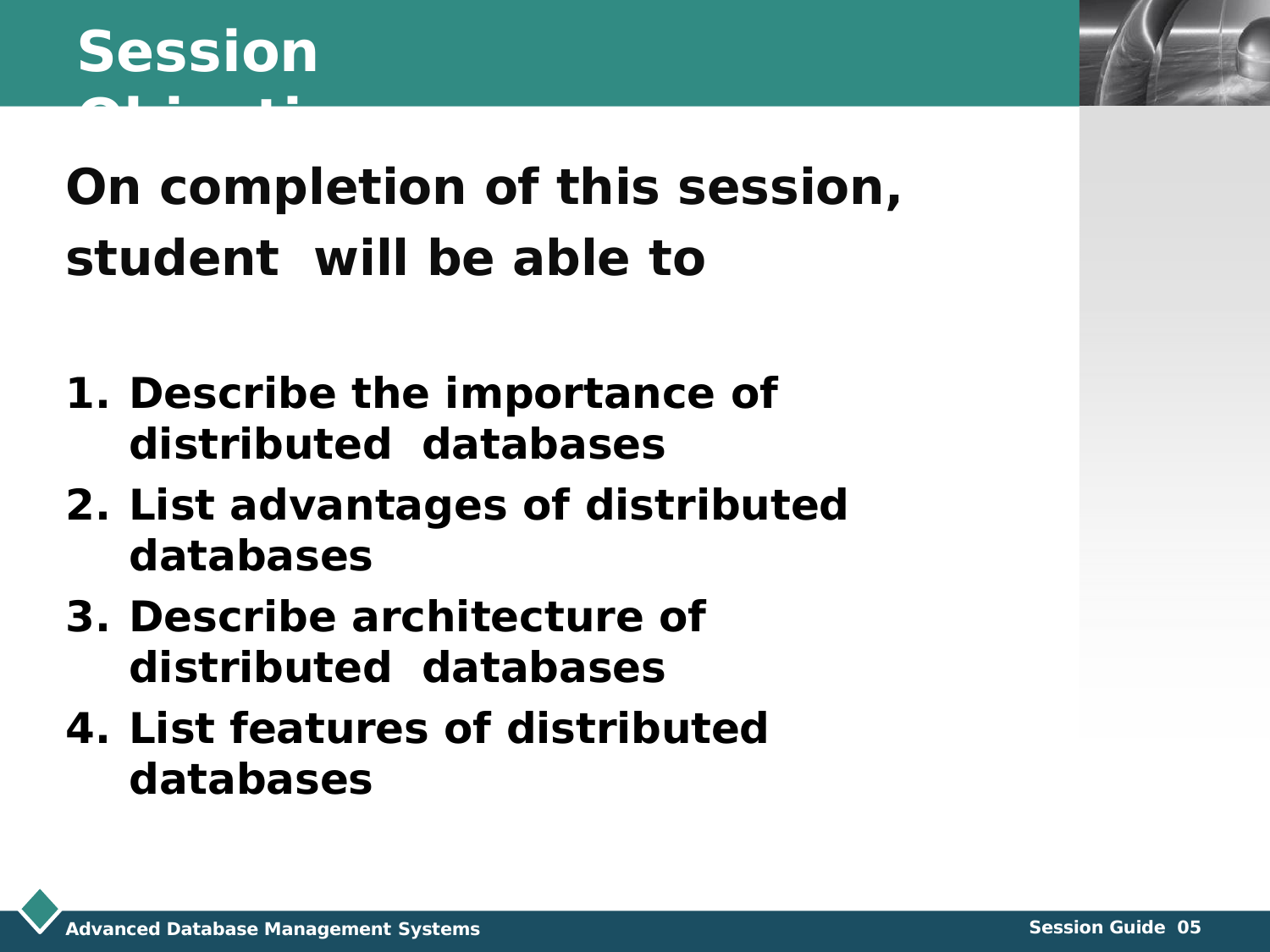

# Session Objectives
LOGO
On completion of this session, student  will be able to

Describe the importance of distributed  databases
List advantages of distributed databases
Describe architecture of distributed  databases
List features of distributed databases
Session Guide 05
Advanced Database Management Systems